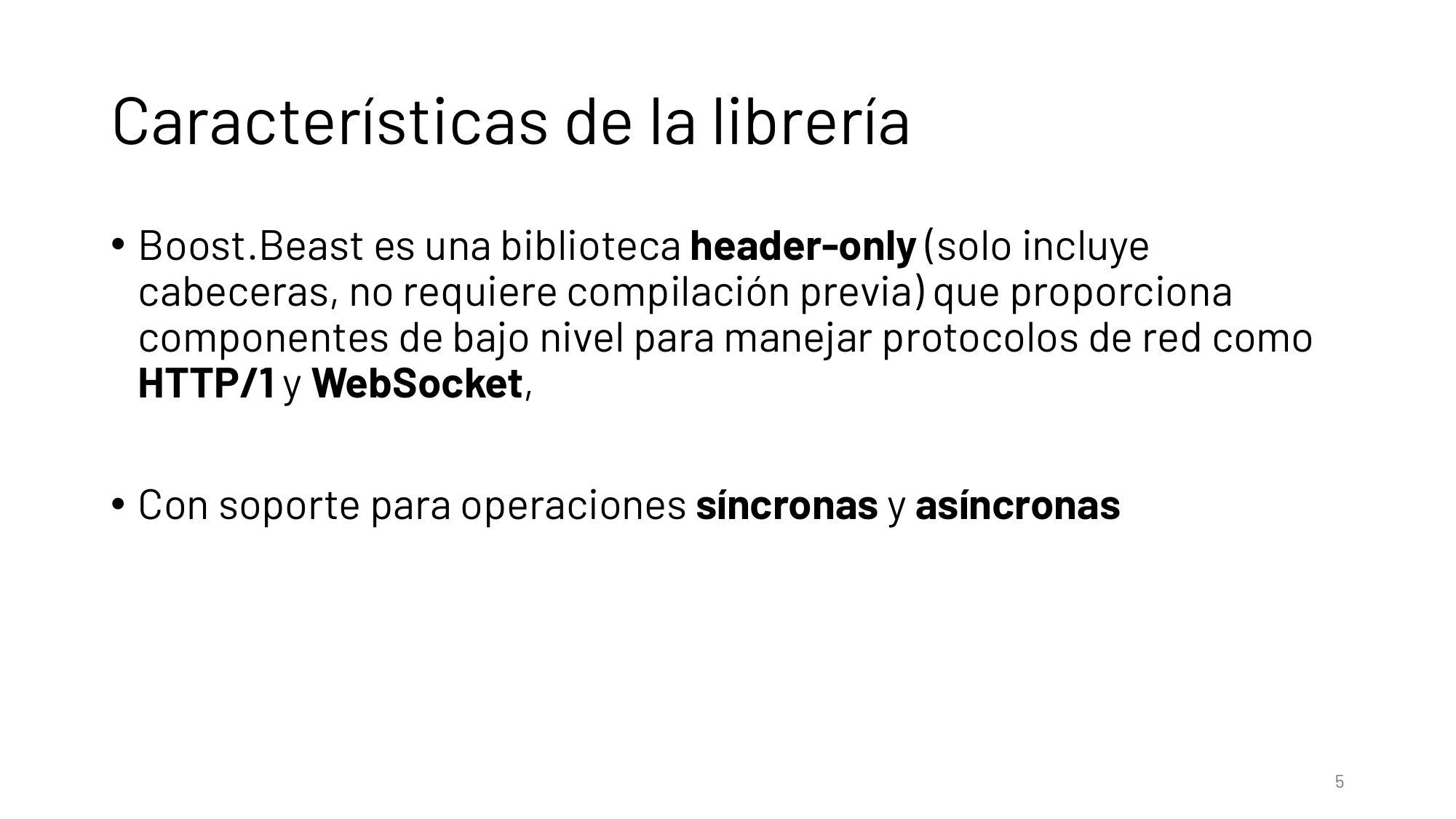

# Características de la librería
Boost.Beast es una biblioteca header-only (solo incluye cabeceras, no requiere compilación previa) que proporciona componentes de bajo nivel para manejar protocolos de red como HTTP/1 y WebSocket,

Con soporte para operaciones síncronas y asíncronas
5